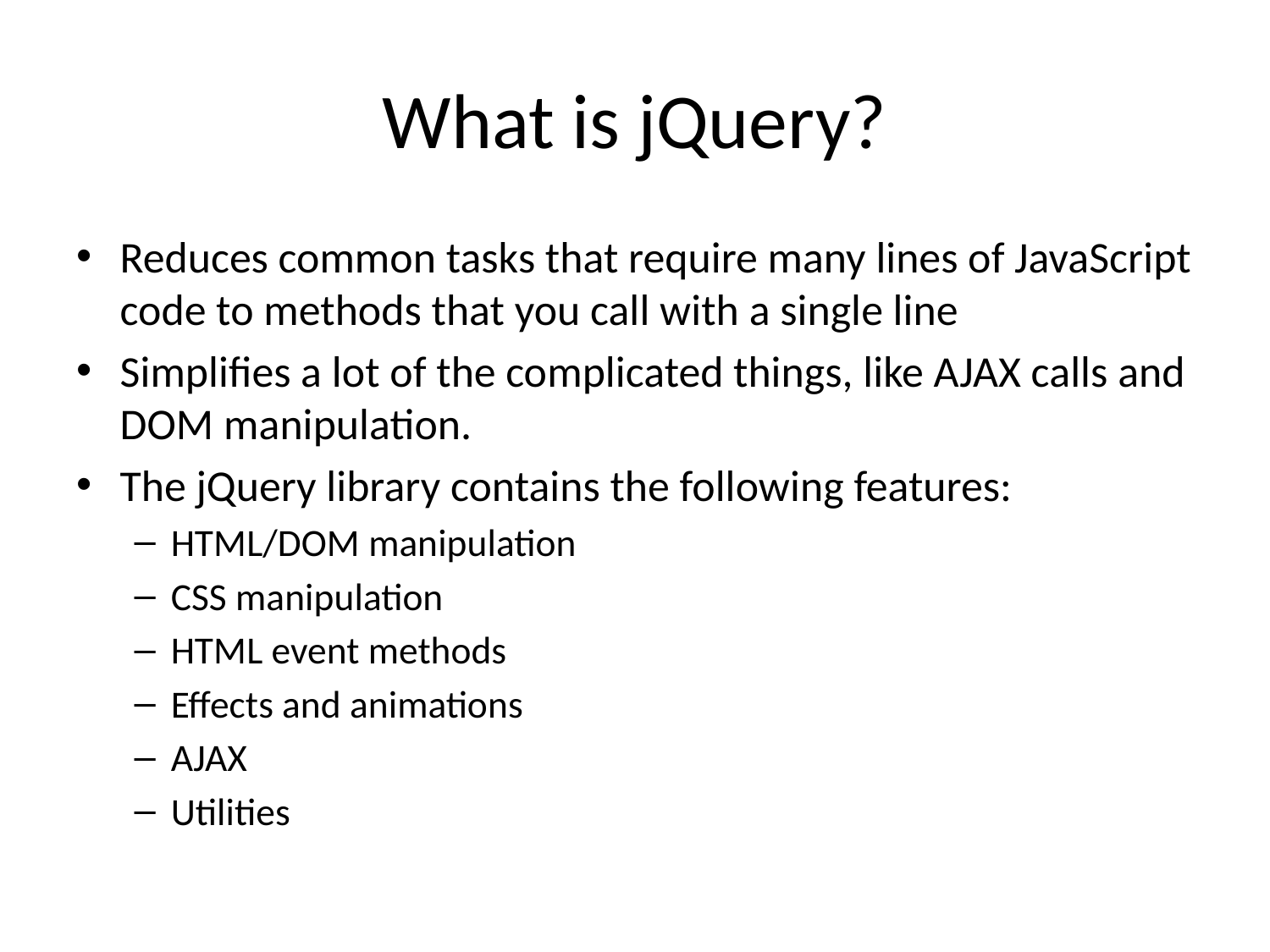

# What is jQuery?
Reduces common tasks that require many lines of JavaScript code to methods that you call with a single line
Simplifies a lot of the complicated things, like AJAX calls and DOM manipulation.
The jQuery library contains the following features:
HTML/DOM manipulation
CSS manipulation
HTML event methods
Effects and animations
AJAX
Utilities